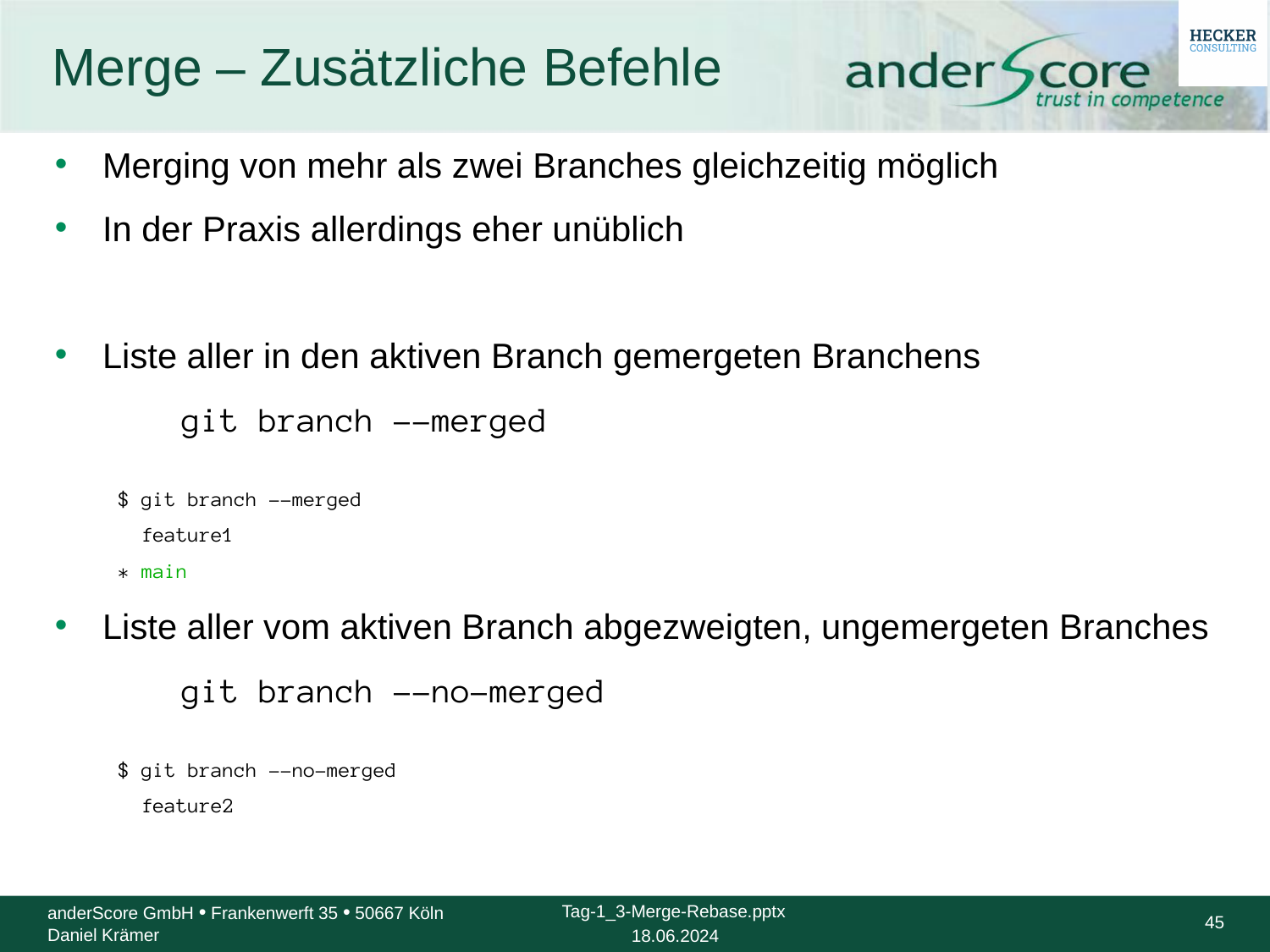

# Merge – Zusätzliche Befehle
Merging von mehr als zwei Branches gleichzeitig möglich
In der Praxis allerdings eher unüblich

Liste aller in den aktiven Branch gemergeten Branchens
	git branch --merged

$ git branch --merged
  feature1
* main
Liste aller vom aktiven Branch abgezweigten, ungemergeten Branches
	git branch --no-merged

$ git branch --no-merged
  feature2